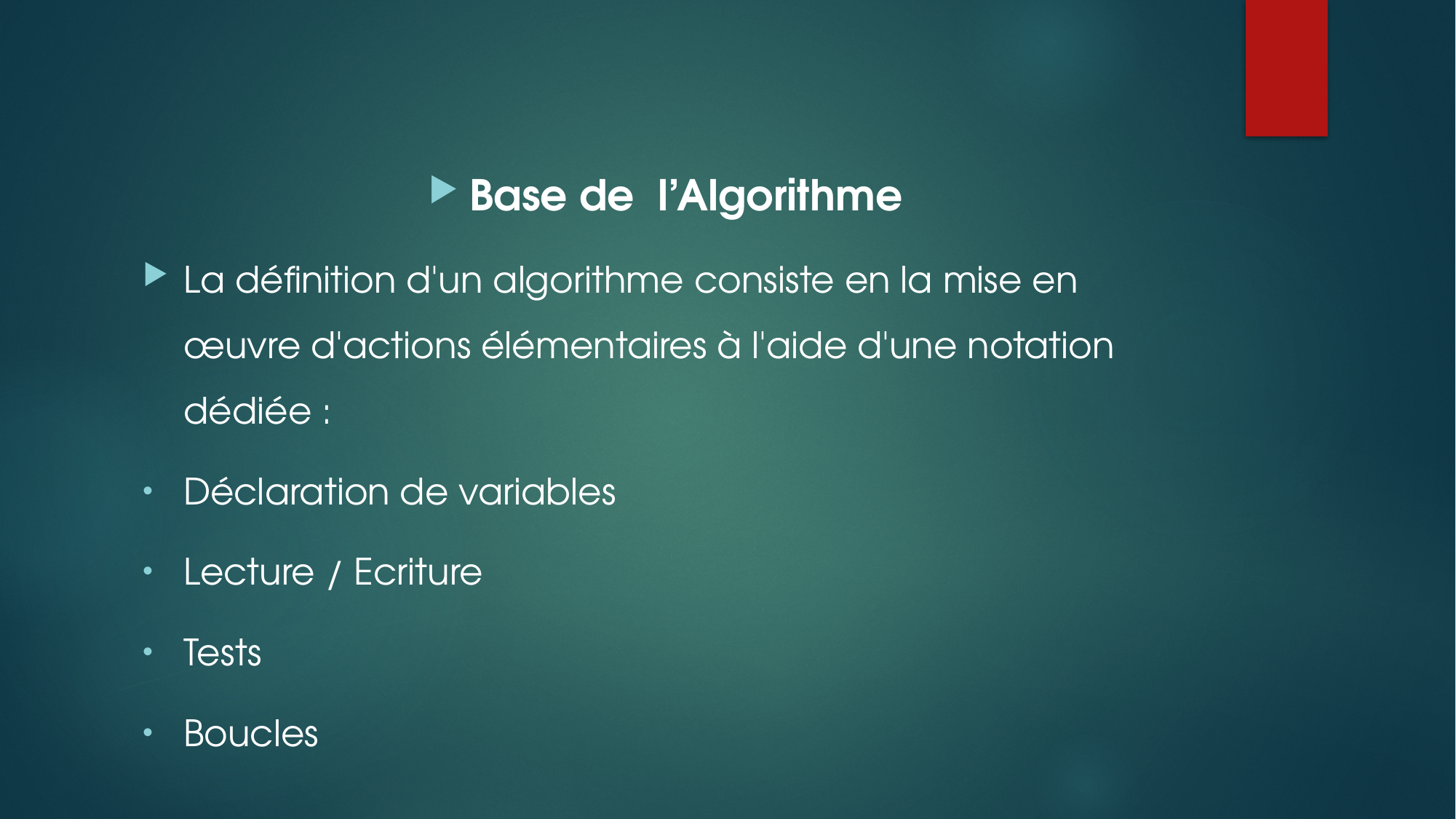

Base de  l’Algorithme
La définition d'un algorithme consiste en la mise en œuvre d'actions élémentaires à l'aide d'une notation dédiée :
Déclaration de variables
Lecture / Ecriture
Tests
Boucles